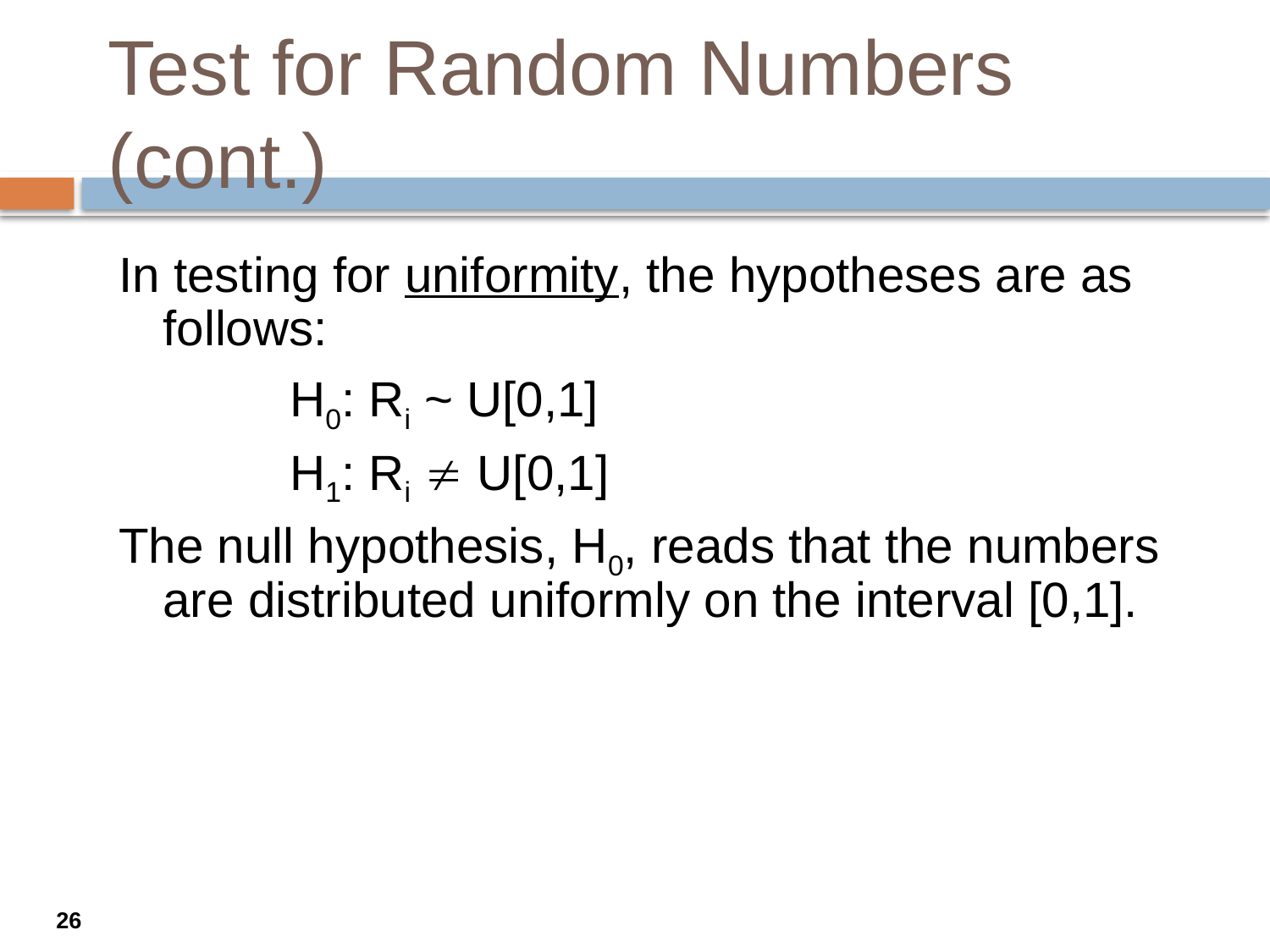

# Test for Random Numbers (cont.)
In testing for uniformity, the hypotheses are as follows:
		H0: Ri ~ U[0,1]
		H1: Ri ≠ U[0,1]
The null hypothesis, H0, reads that the numbers are distributed uniformly on the interval [0,1].
26